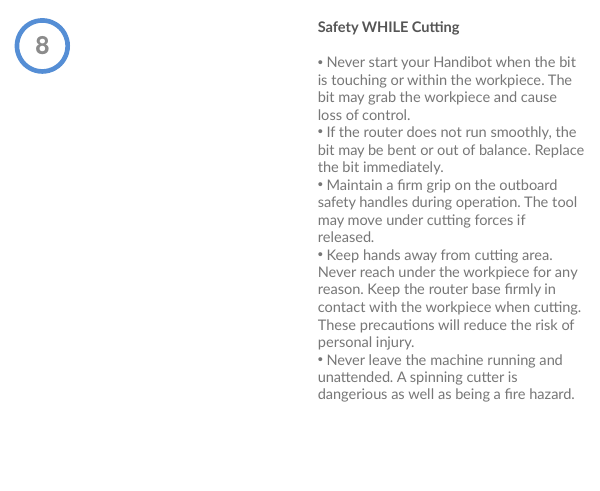

Safety WHILE Cutting

 Never start your Handibot when the bit is touching or within the workpiece. The bit may grab the workpiece and cause loss of control.
 If the router does not run smoothly, the bit may be bent or out of balance. Replace the bit immediately.
 Maintain a firm grip on the outboard safety handles during operation. The tool may move under cutting forces if released.
 Keep hands away from cutting area. Never reach under the workpiece for any reason. Keep the router base firmly in contact with the workpiece when cutting. These precautions will reduce the risk of personal injury.
 Never leave the machine running and unattended. A spinning cutter is dangerious as well as being a fire hazard.
8